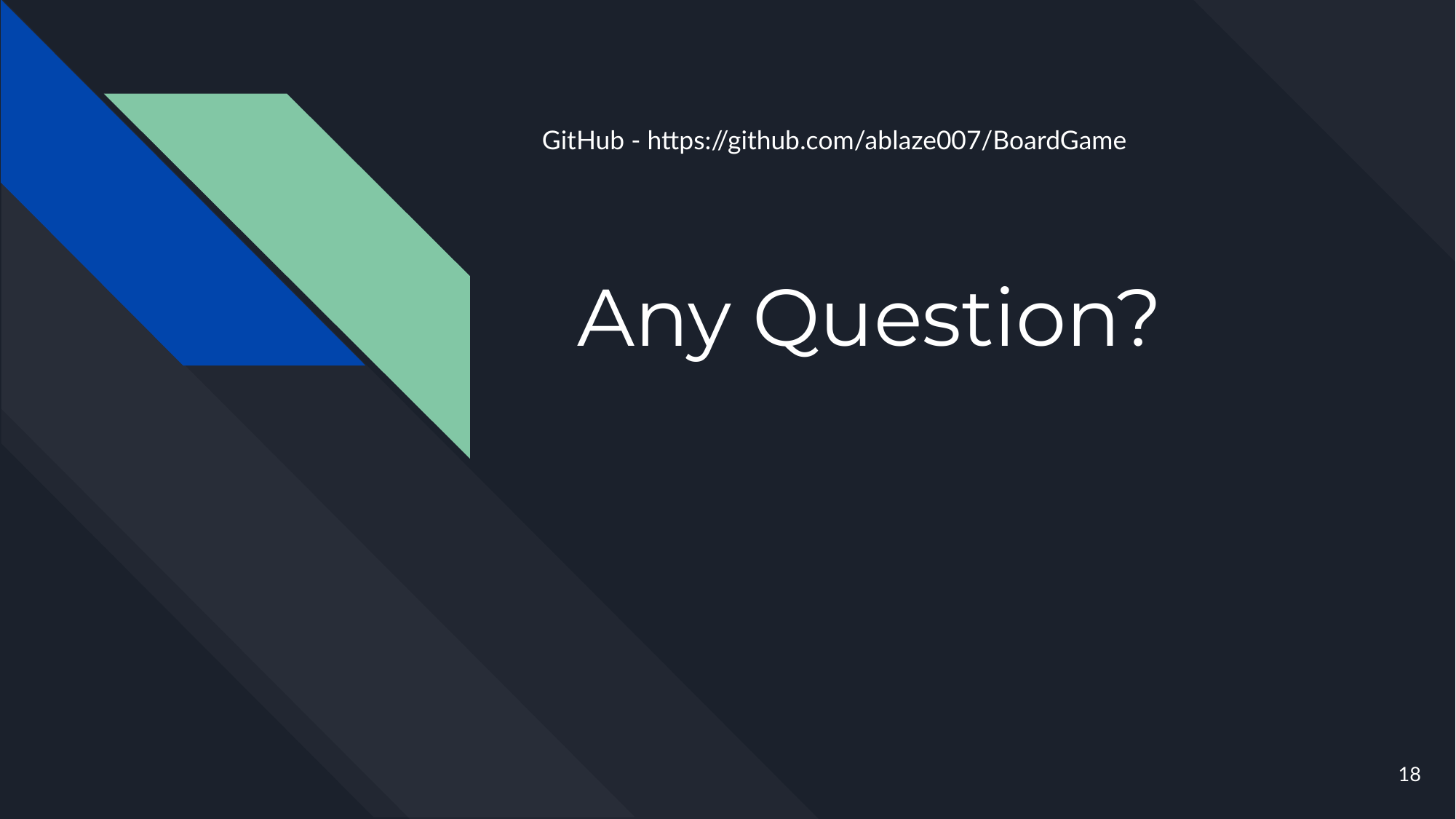

GitHub - https://github.com/ablaze007/BoardGame
# Any Question?
18